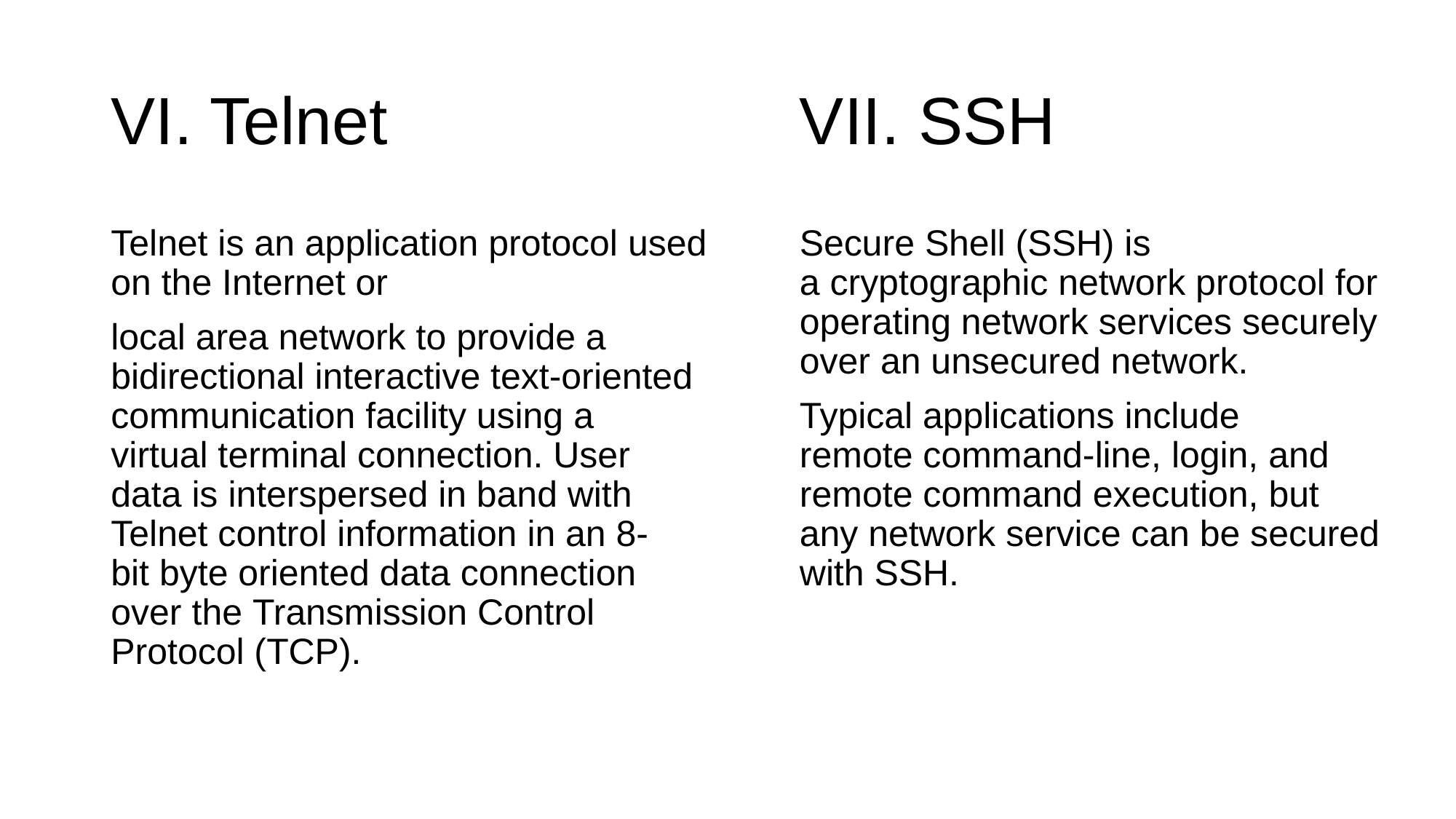

# VI. Telnet
VII. SSH
Telnet is an application protocol used on the Internet or
local area network to provide a bidirectional interactive text-oriented communication facility using a virtual terminal connection. User data is interspersed in band with Telnet control information in an 8-bit byte oriented data connection over the Transmission Control Protocol (TCP).
Secure Shell (SSH) is a cryptographic network protocol for operating network services securely over an unsecured network.
Typical applications include remote command-line, login, and remote command execution, but any network service can be secured with SSH.